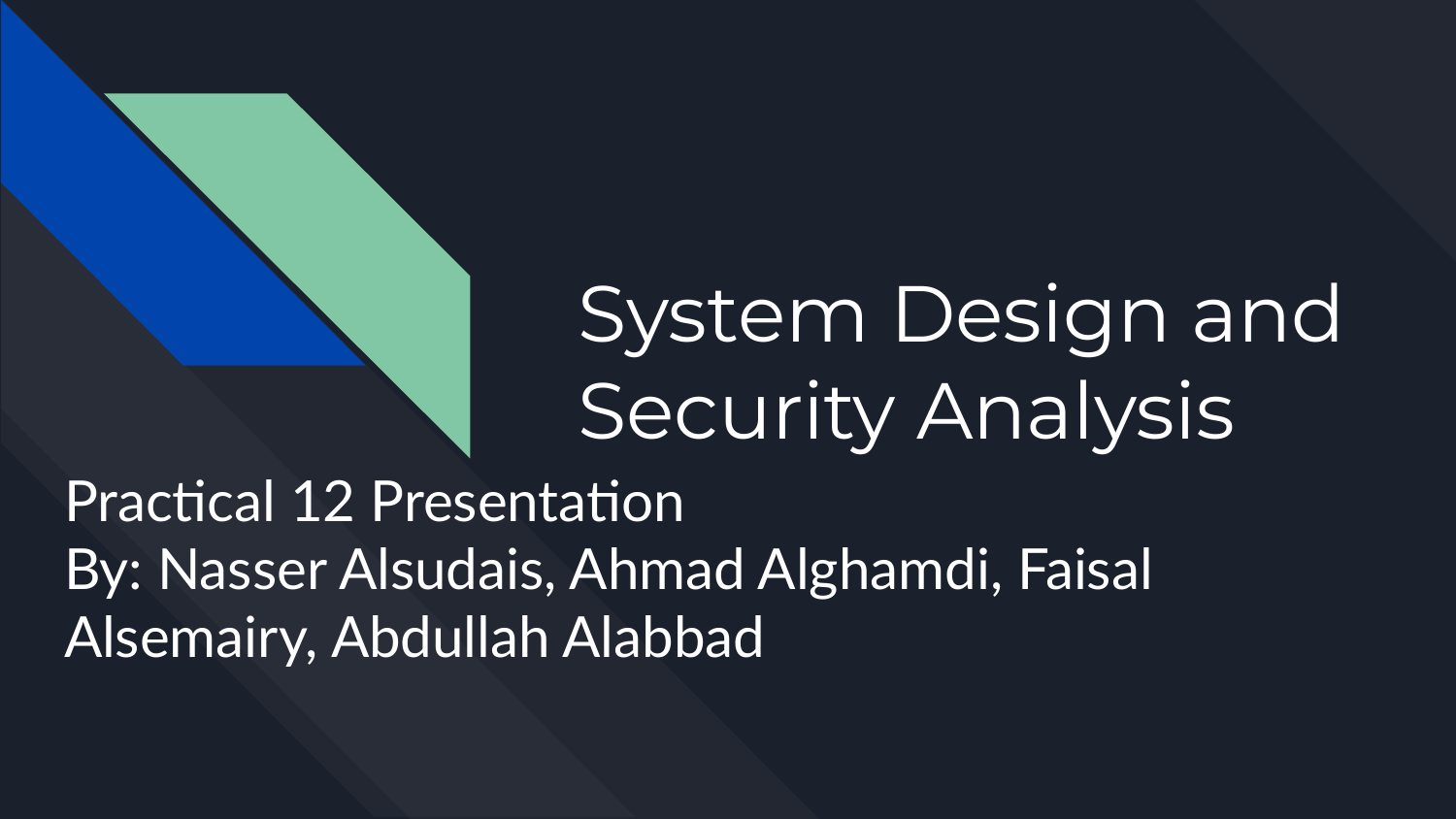

# System Design and Security Analysis
Practical 12 Presentation
By: Nasser Alsudais, Ahmad Alghamdi, Faisal Alsemairy, Abdullah Alabbad